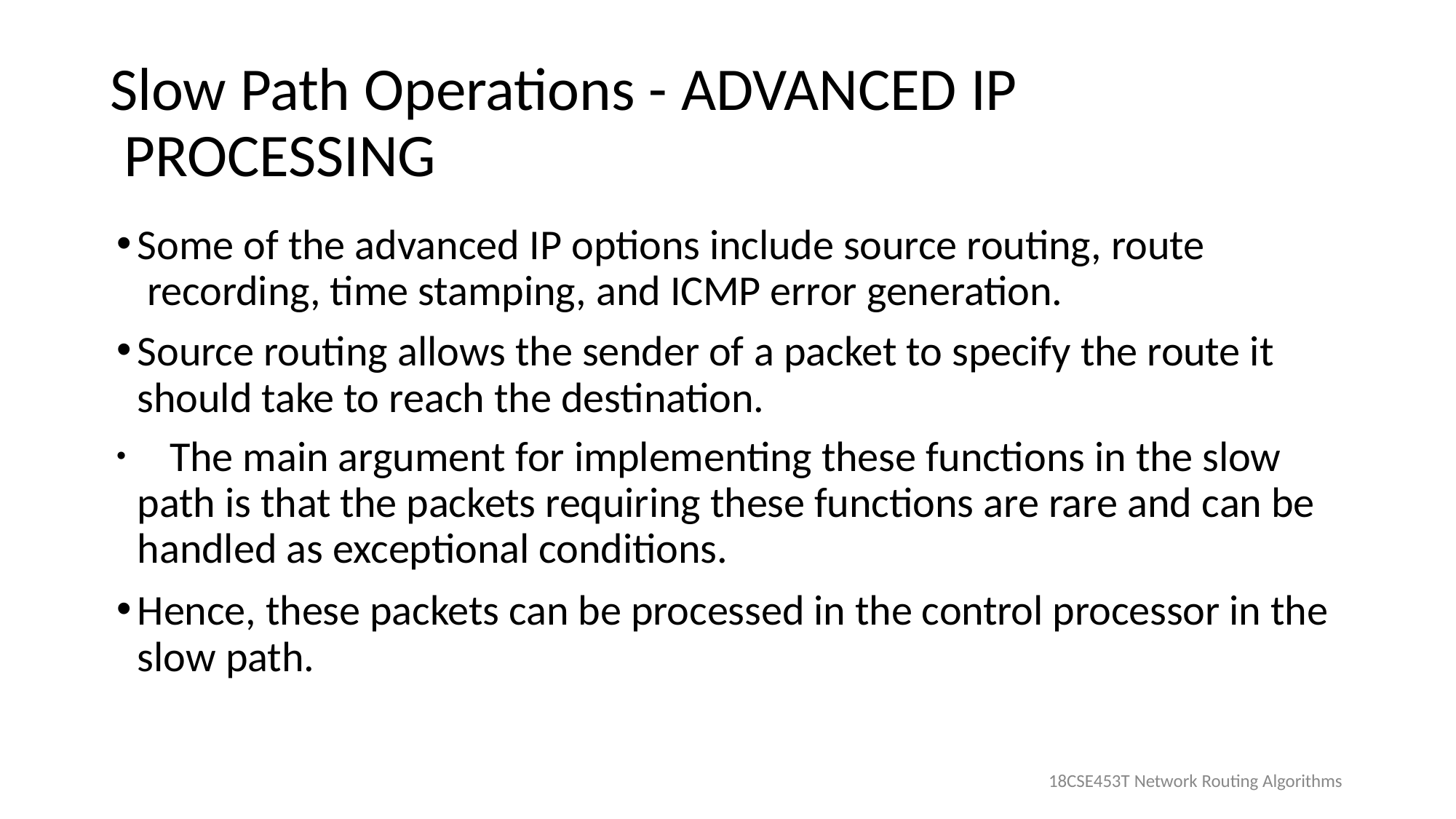

# Slow Path Operations - ADVANCED IP  PROCESSING
Some of the advanced IP options include source routing, route  recording, time stamping, and ICMP error generation.
Source routing allows the sender of a packet to specify the route it  should take to reach the destination.
	The main argument for implementing these functions in the slow  path is that the packets requiring these functions are rare and can be  handled as exceptional conditions.
Hence, these packets can be processed in the control processor in the  slow path.
18CSE453T Network Routing Algorithms